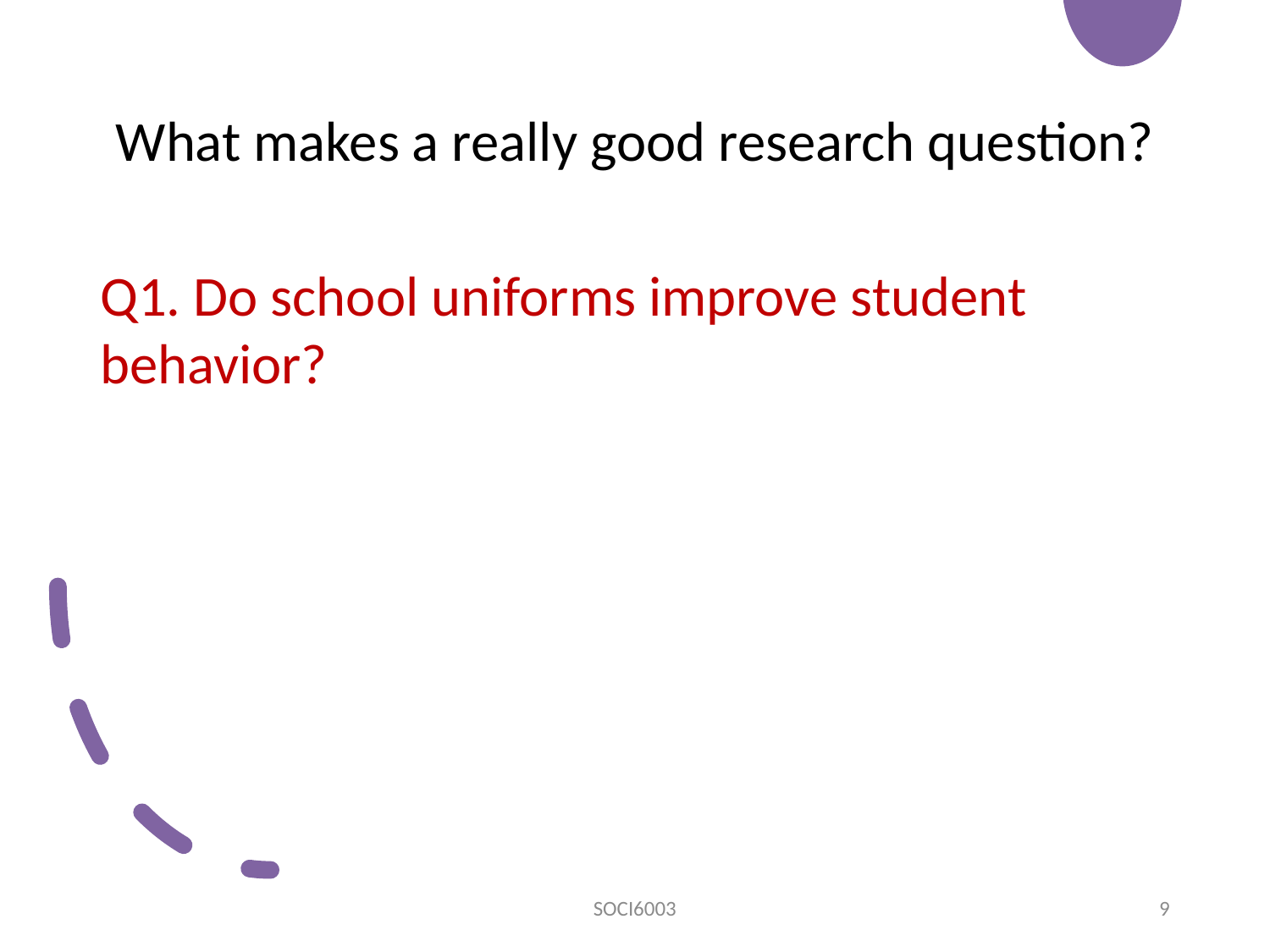

# What makes a really good research question?
Q1. Do school uniforms improve student behavior?

SOCI6003
9